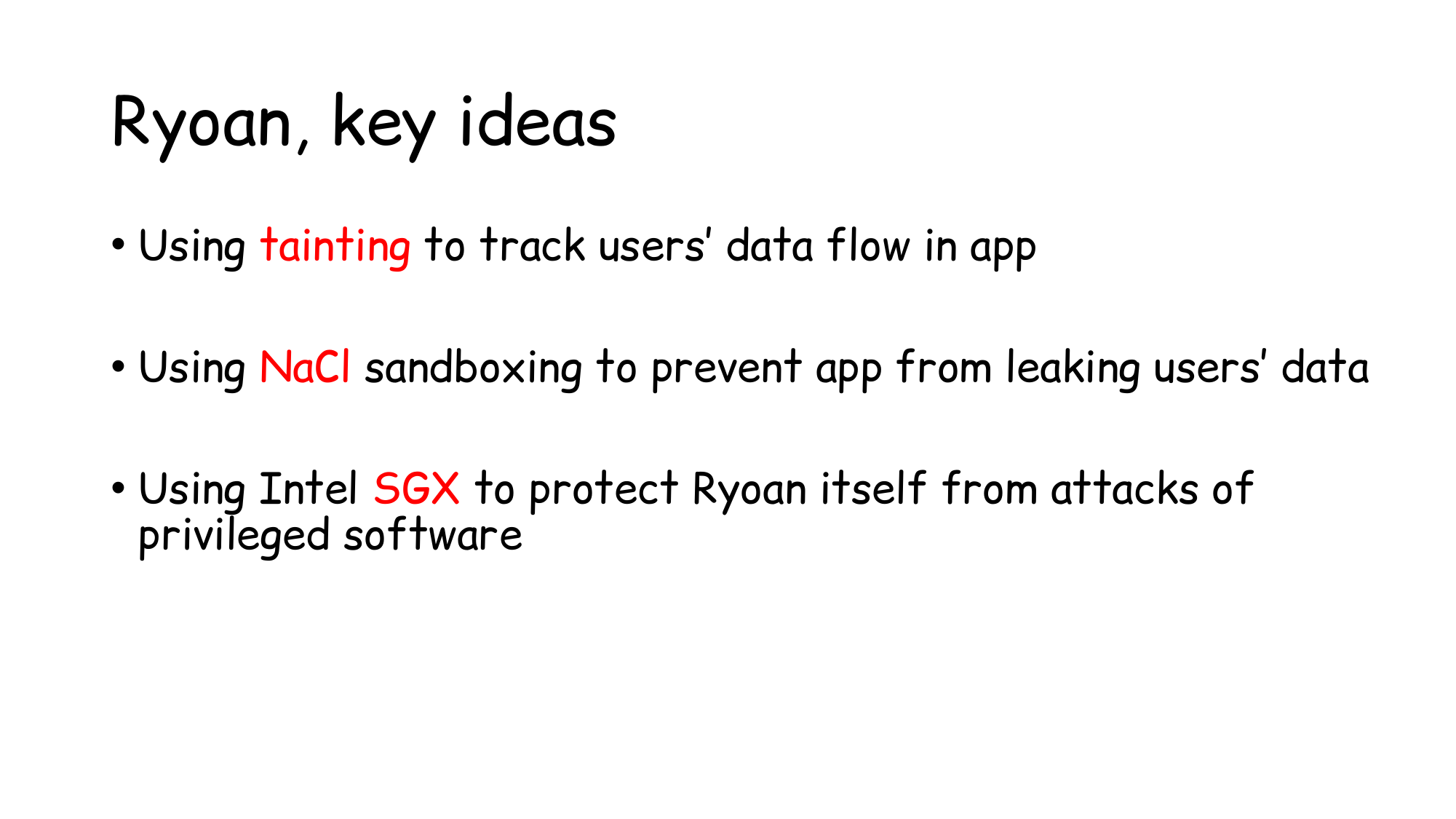

# Ryoan, key ideas
Using tainting to track users’ data flow in app

Using NaCl sandboxing to prevent app from leaking users’ data

Using Intel SGX to protect Ryoan itself from attacks of privileged software